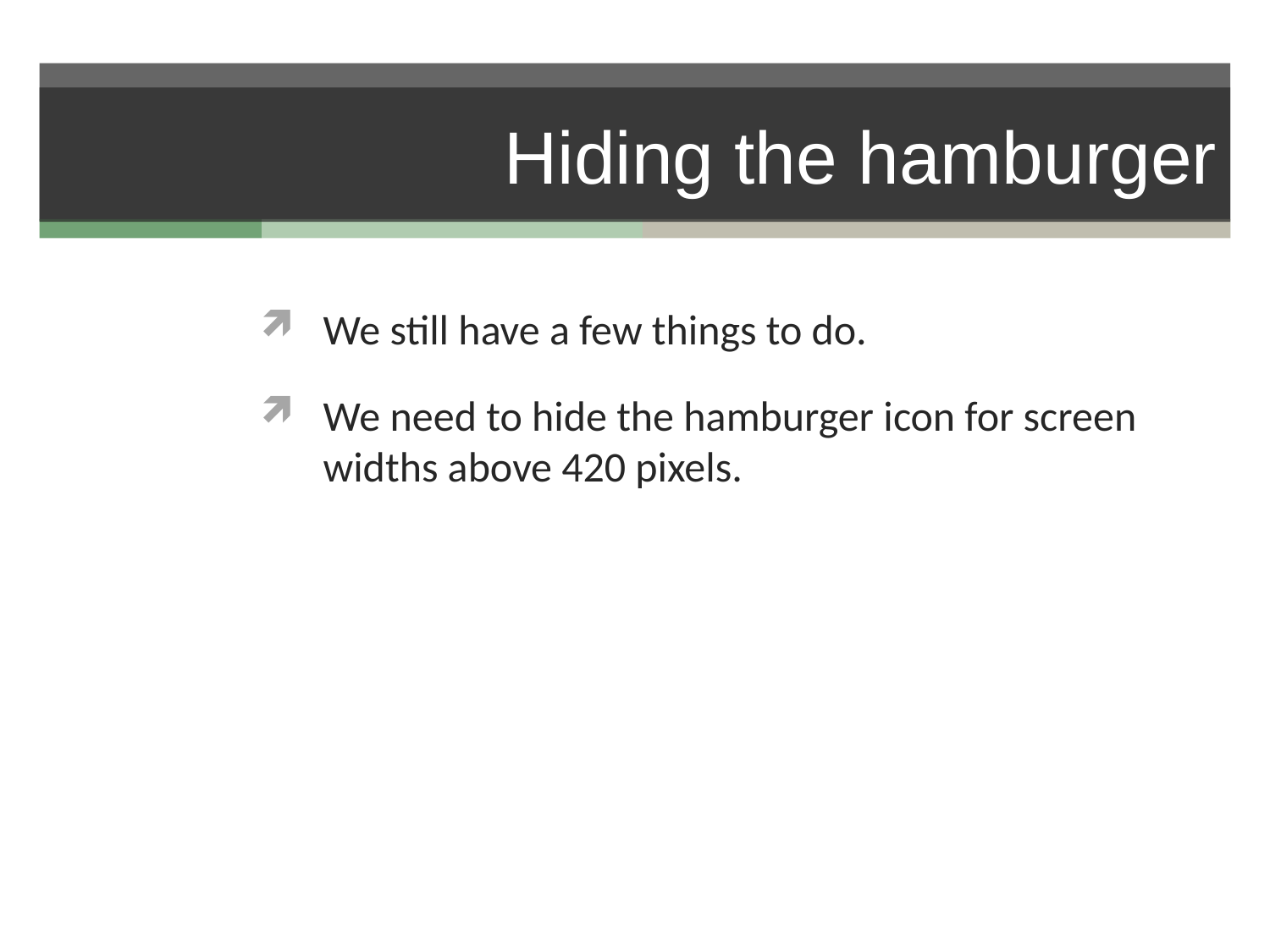

# Hiding the hamburger
We still have a few things to do.
We need to hide the hamburger icon for screen widths above 420 pixels.